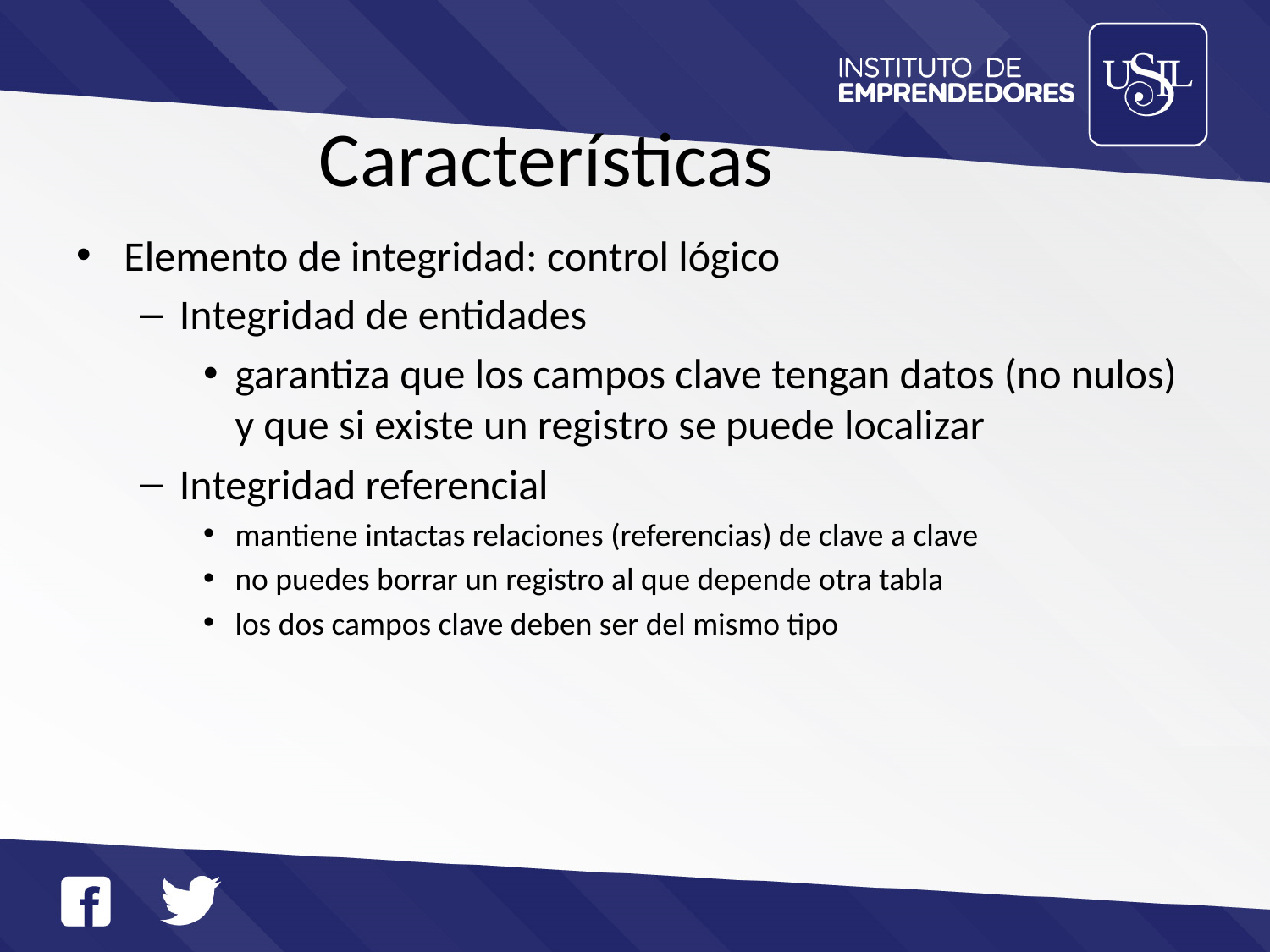

# Características
Elemento de integridad: control lógico
Integridad de entidades
garantiza que los campos clave tengan datos (no nulos) y que si existe un registro se puede localizar
Integridad referencial
mantiene intactas relaciones (referencias) de clave a clave
no puedes borrar un registro al que depende otra tabla
los dos campos clave deben ser del mismo tipo